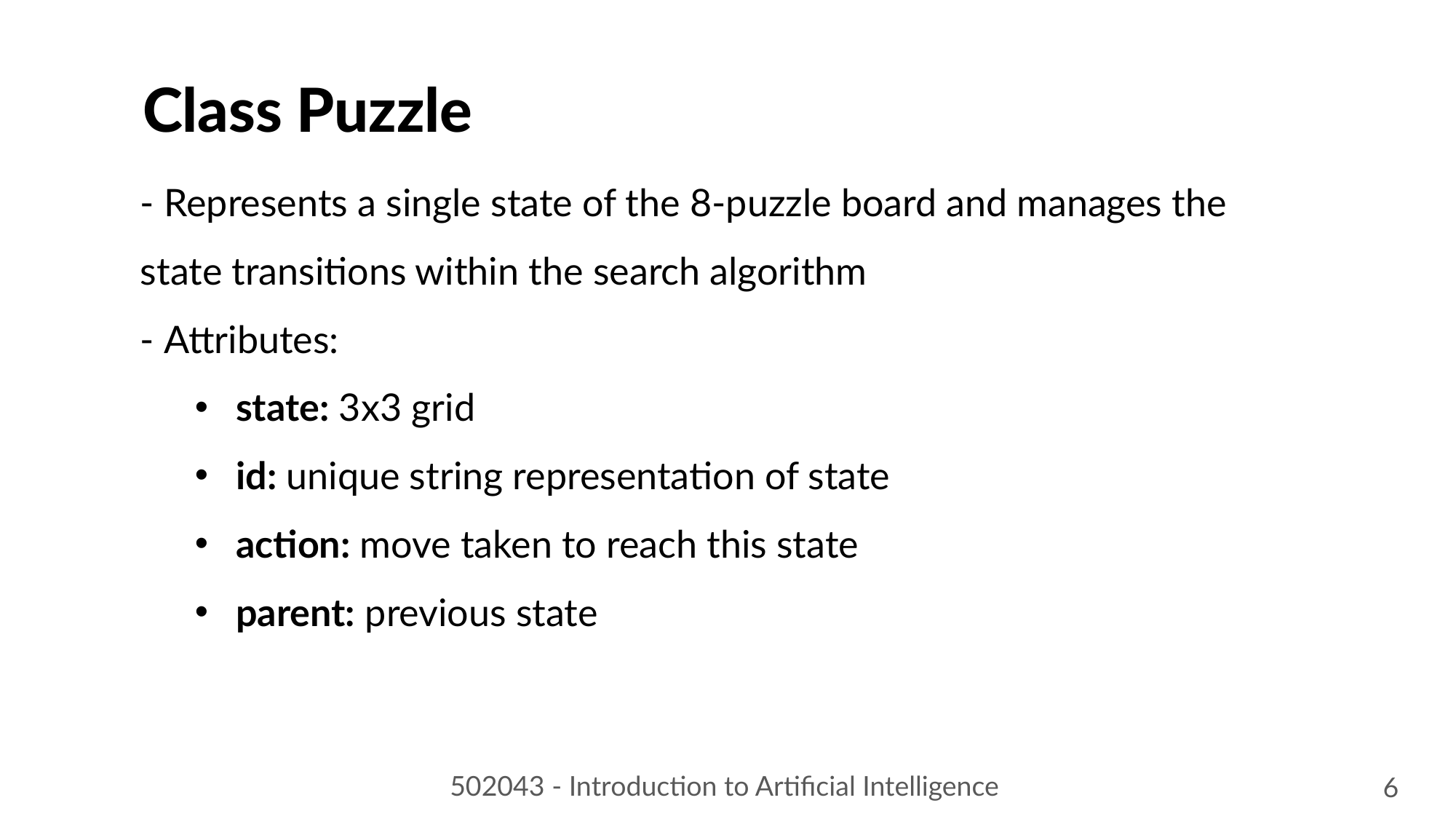

Class Puzzle
- Represents a single state of the 8-puzzle board and manages the state transitions within the search algorithm
- Attributes:
state: 3x3 grid
id: unique string representation of state
action: move taken to reach this state
parent: previous state
502043 - Introduction to Artificial Intelligence
6